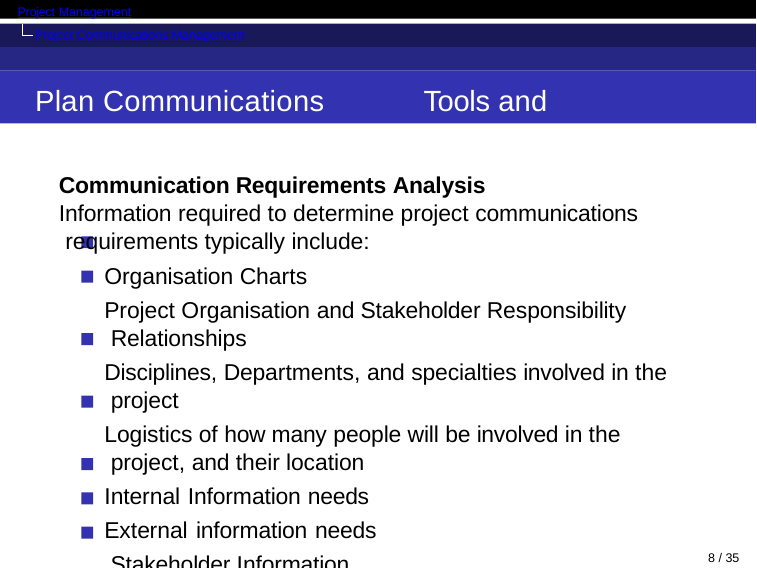

Project Management

Project Communications Management

Plan Communications	Tools and Techniques
Communication Requirements Analysis
Information required to determine project communications  requirements typically include:
Organisation Charts
Project Organisation and Stakeholder Responsibility  Relationships
Disciplines, Departments, and specialties involved in the  project
Logistics of how many people will be involved in the  project, and their location
Internal Information needs  External information needs  Stakeholder Information

8 / 35